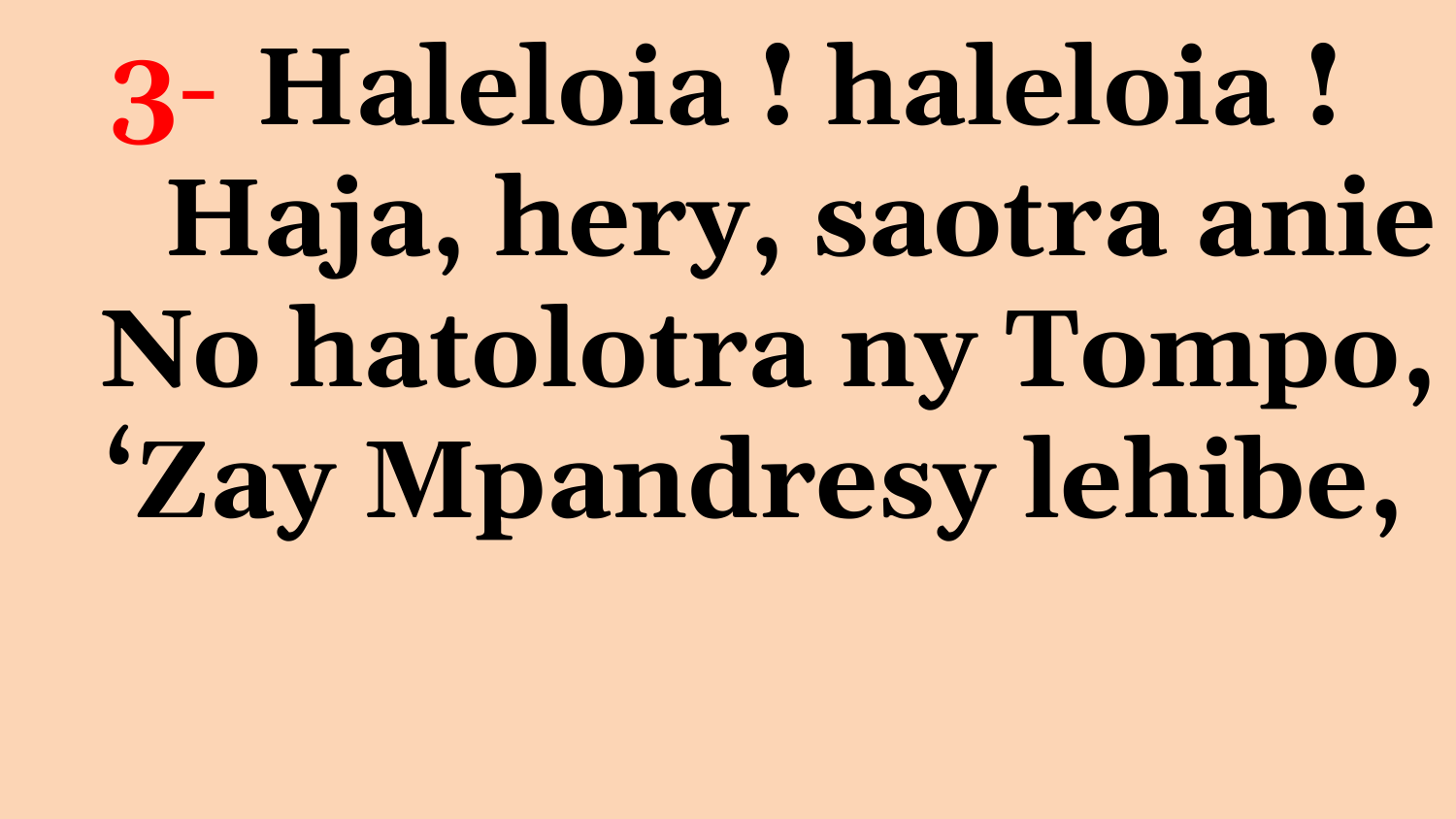

# 3- 	Haleloia ! haleloia ! Haja, hery, saotra anie No hatolotra ny Tompo, ‘Zay Mpandresy lehibe,